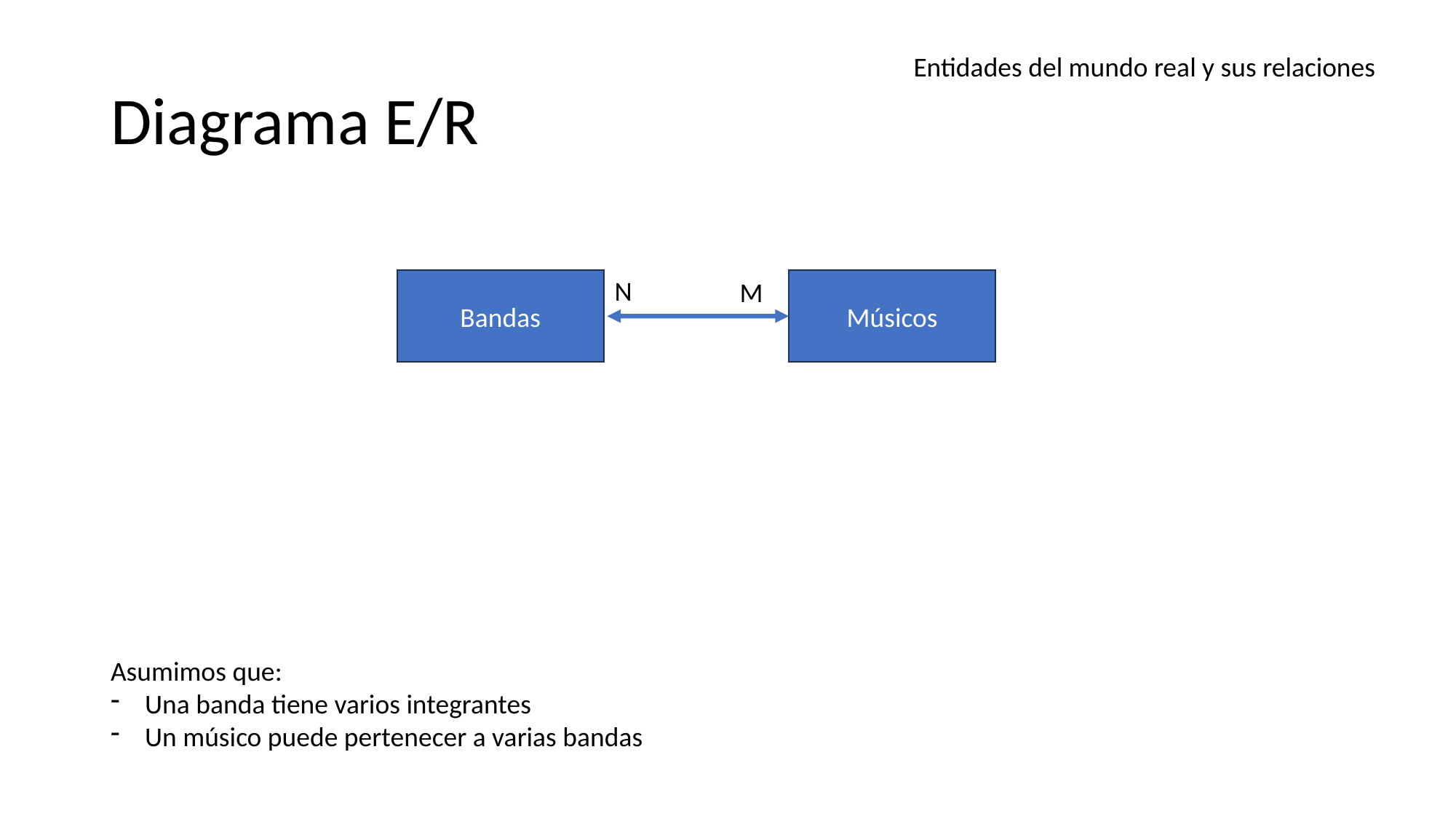

# Diagrama E/R
Entidades del mundo real y sus relaciones
N
M
Bandas
Músicos
Asumimos que:
Una banda tiene varios integrantes
Un músico puede pertenecer a varias bandas